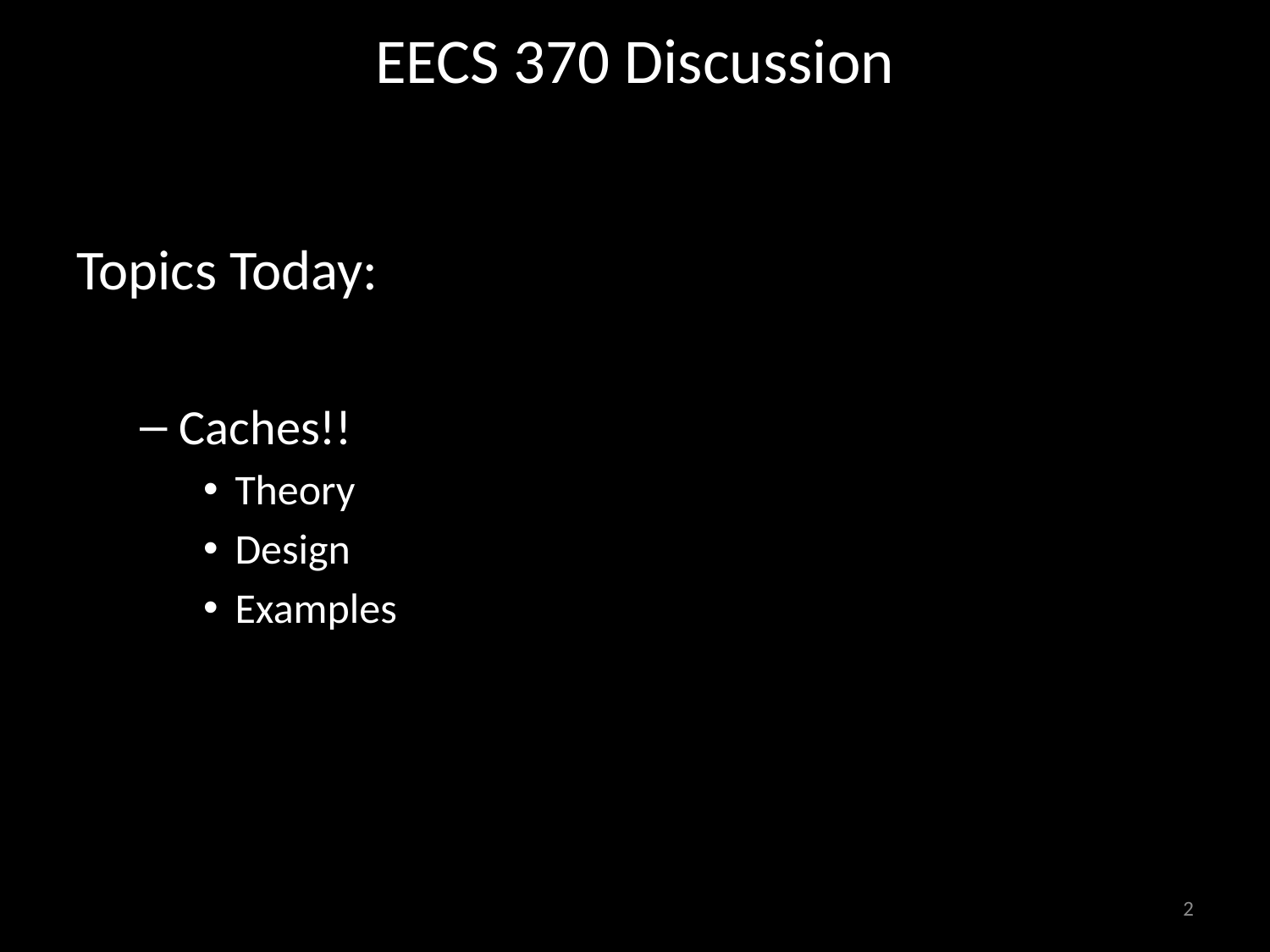

# EECS 370 Discussion

Topics Today:

Caches!!
Theory
Design
Examples
2